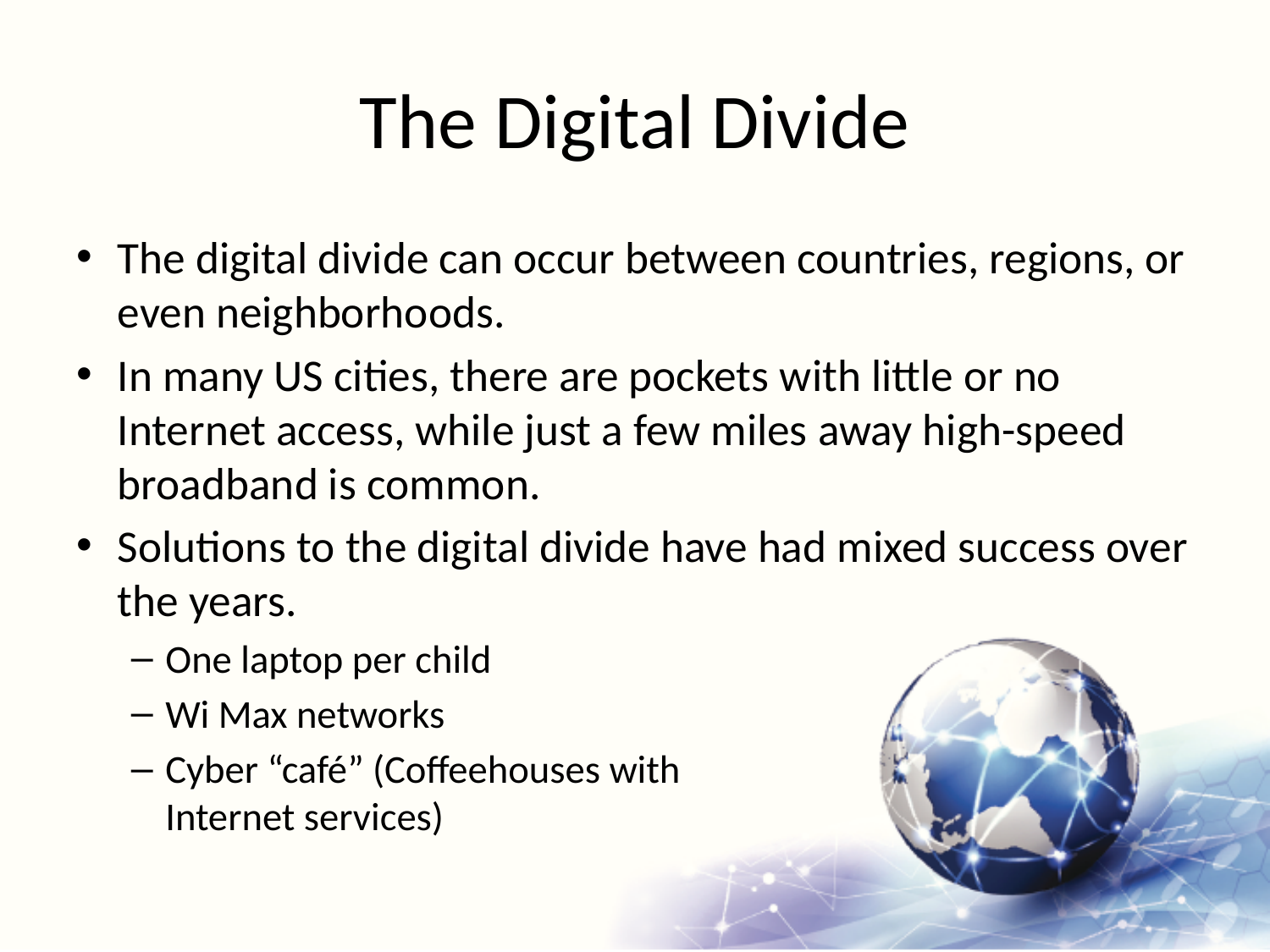

# The Digital Divide
The digital divide can occur between countries, regions, or even neighborhoods.
In many US cities, there are pockets with little or no Internet access, while just a few miles away high-speed broadband is common.
Solutions to the digital divide have had mixed success over the years.
One laptop per child
Wi Max networks
Cyber “café” (Coffeehouses with
Internet services)